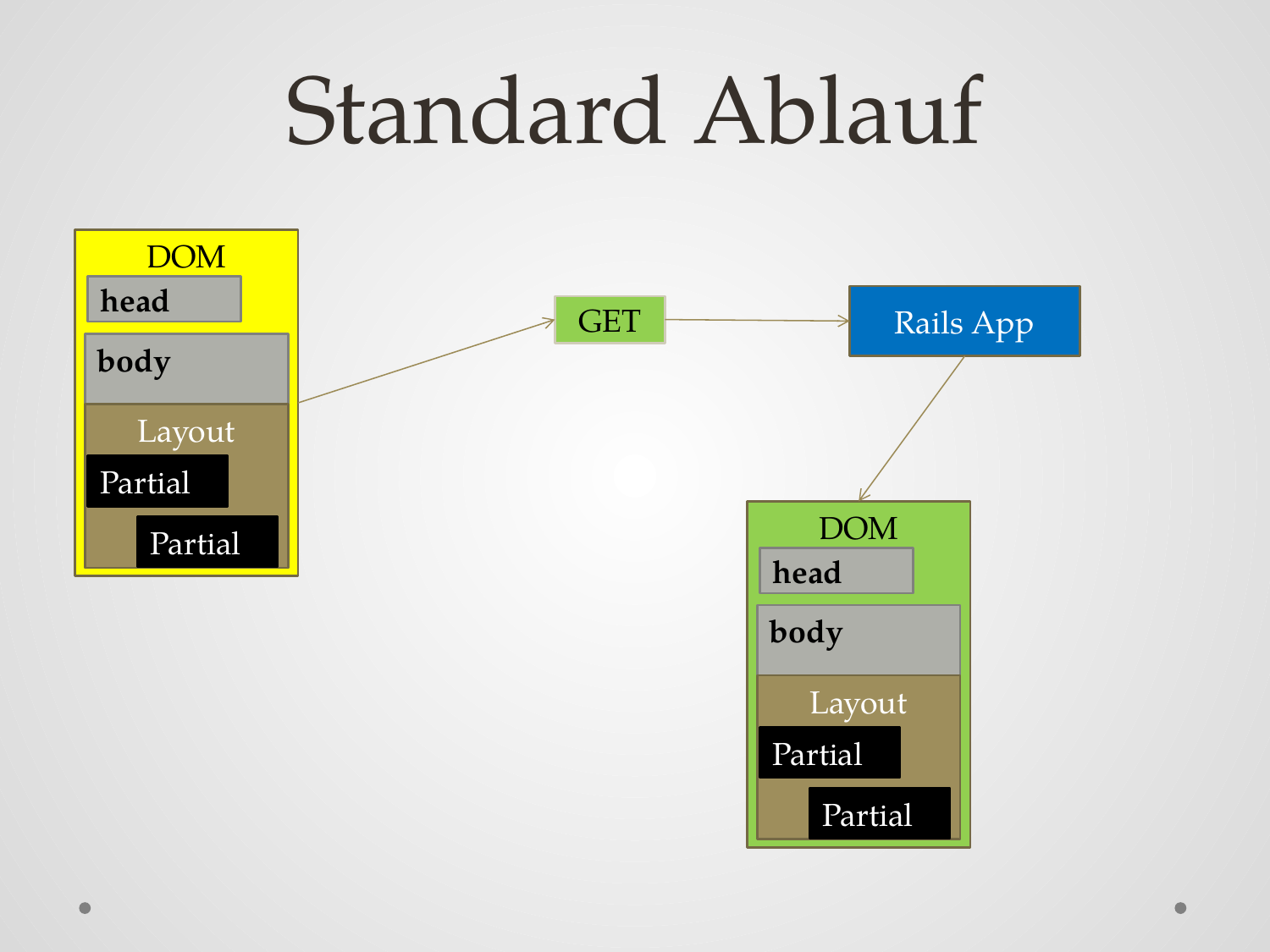

# Standard Ablauf
DOM
head
body
Layout
Partial
Partial
Rails App
GET
DOM
head
body
Layout
Partial
Partial